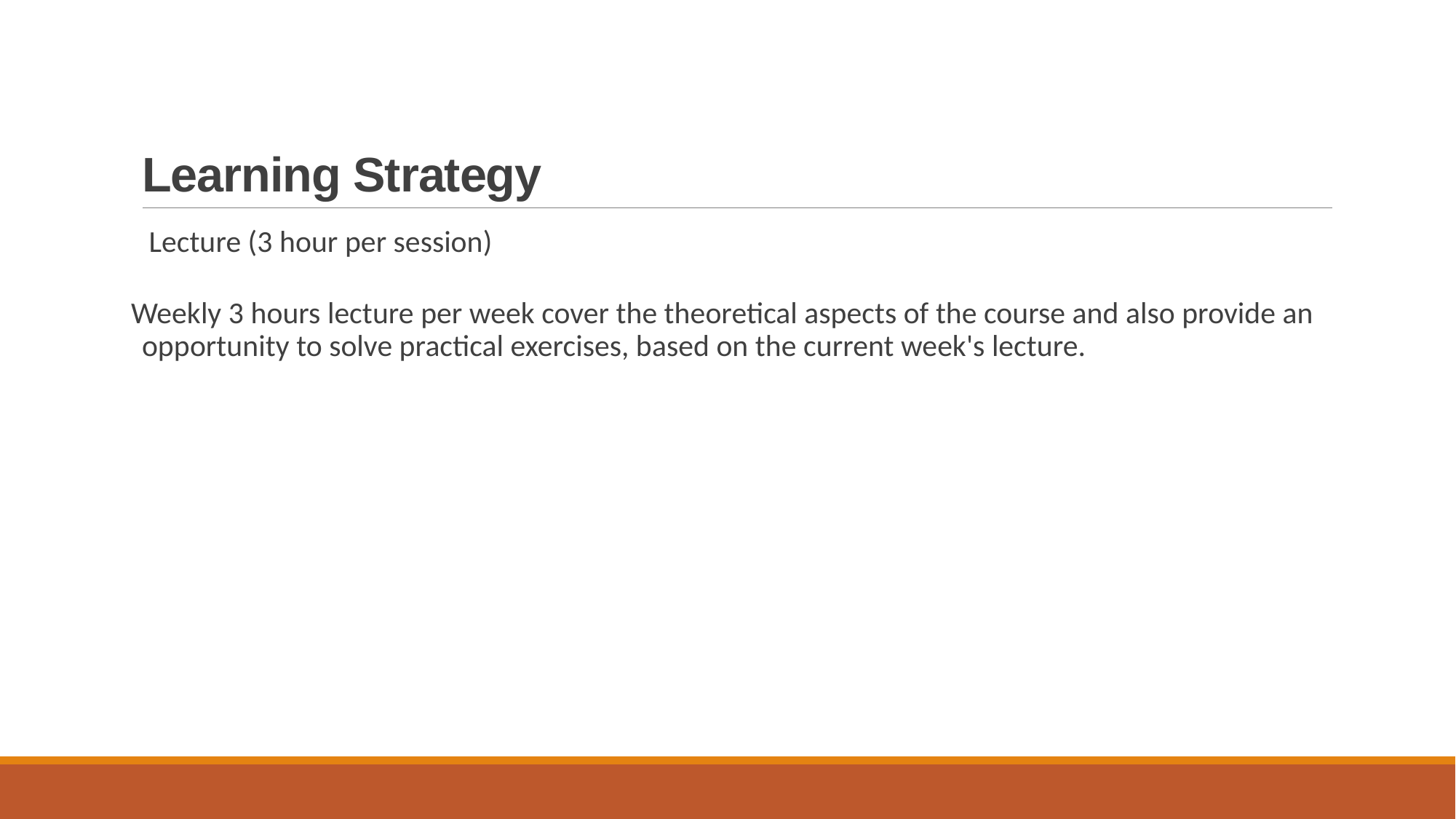

# Learning Strategy
 Lecture (3 hour per session)

Weekly 3 hours lecture per week cover the theoretical aspects of the course and also provide an opportunity to solve practical exercises, based on the current week's lecture.